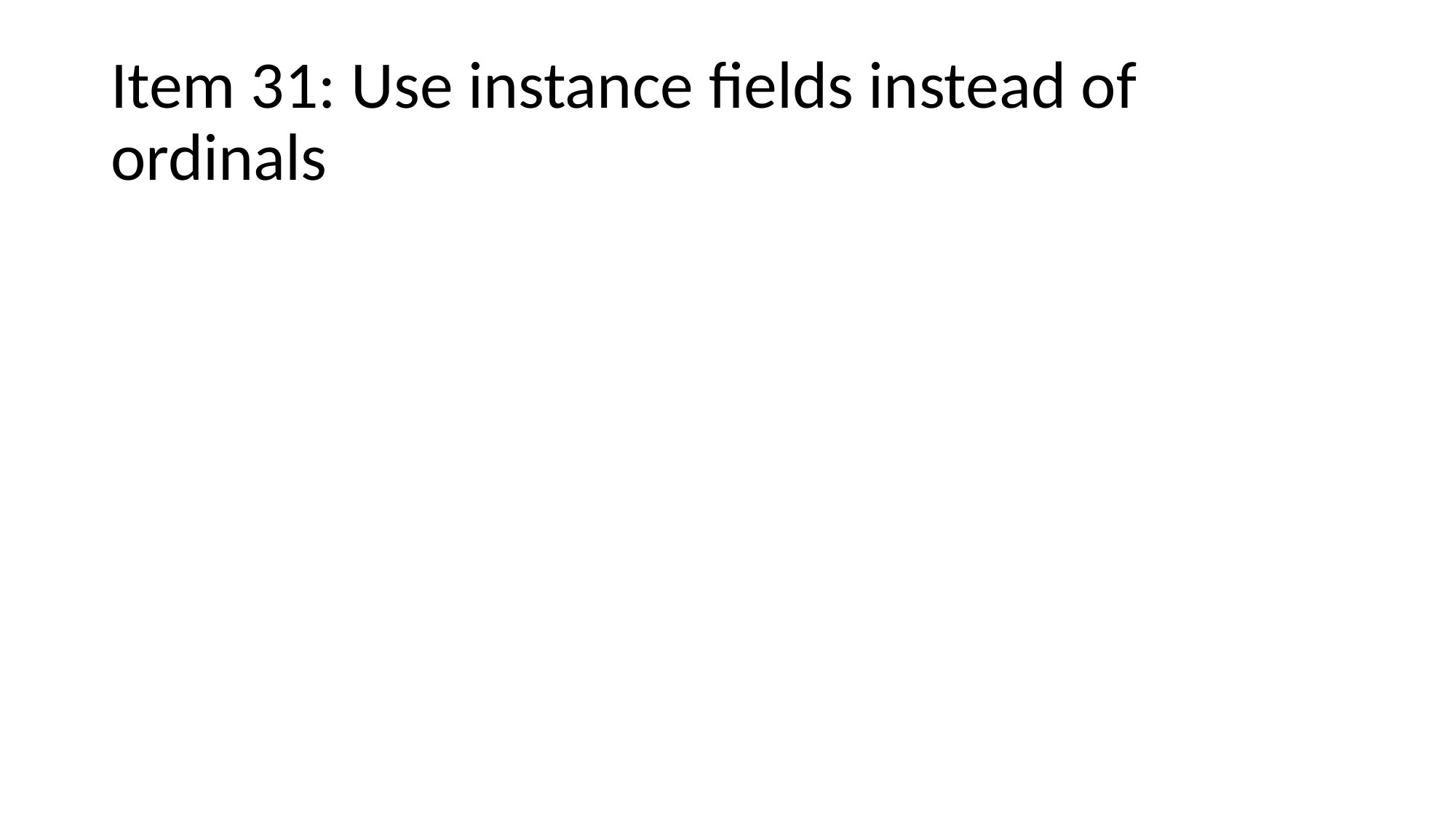

# Item 31: Use instance fields instead of ordinals